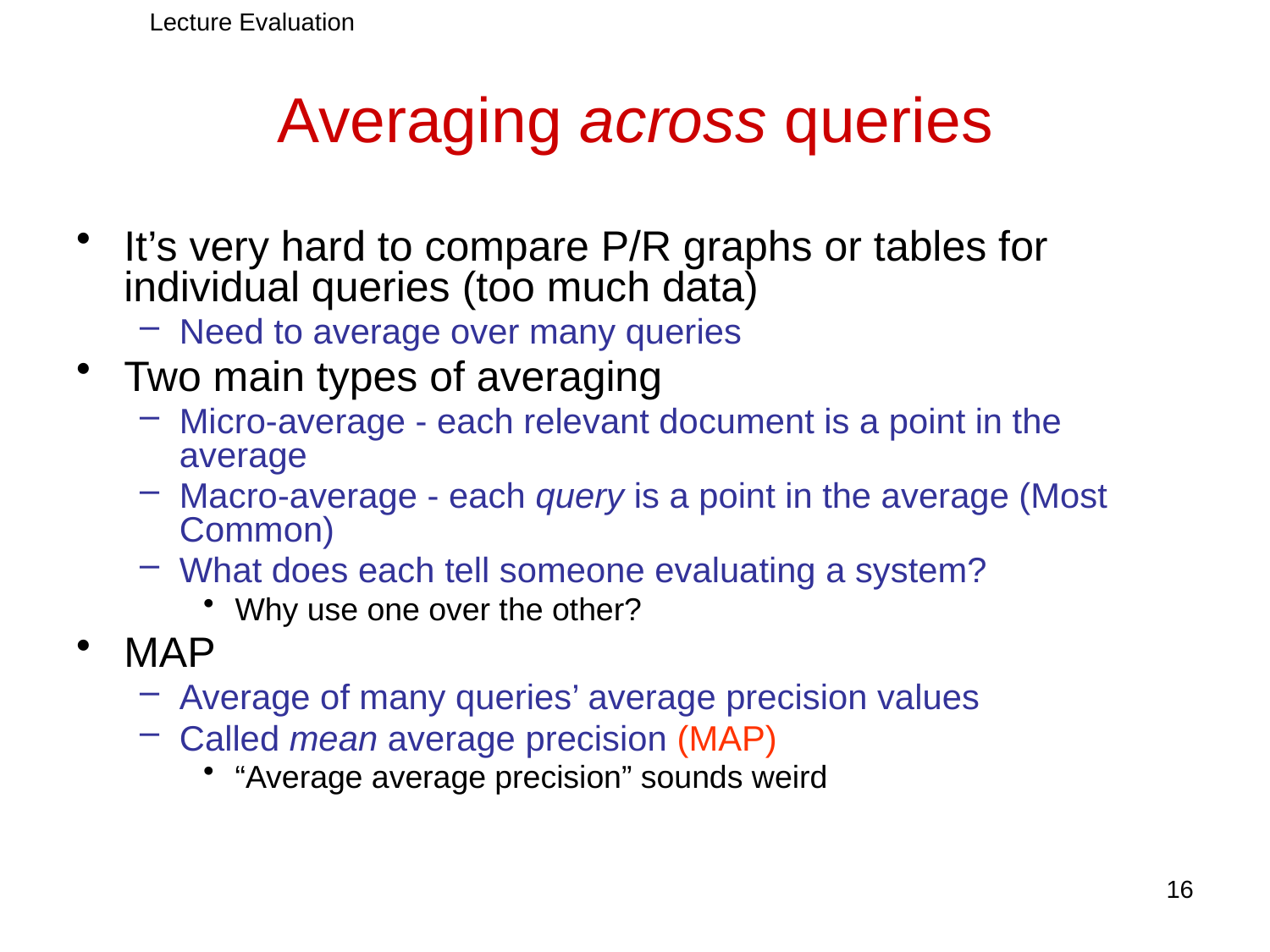

Lecture Evaluation
# Averaging across queries
It’s very hard to compare P/R graphs or tables for individual queries (too much data)
Need to average over many queries
Two main types of averaging
Micro-average - each relevant document is a point in the average
Macro-average - each query is a point in the average (Most Common)
What does each tell someone evaluating a system?
Why use one over the other?
MAP
Average of many queries’ average precision values
Called mean average precision (MAP)
“Average average precision” sounds weird

16